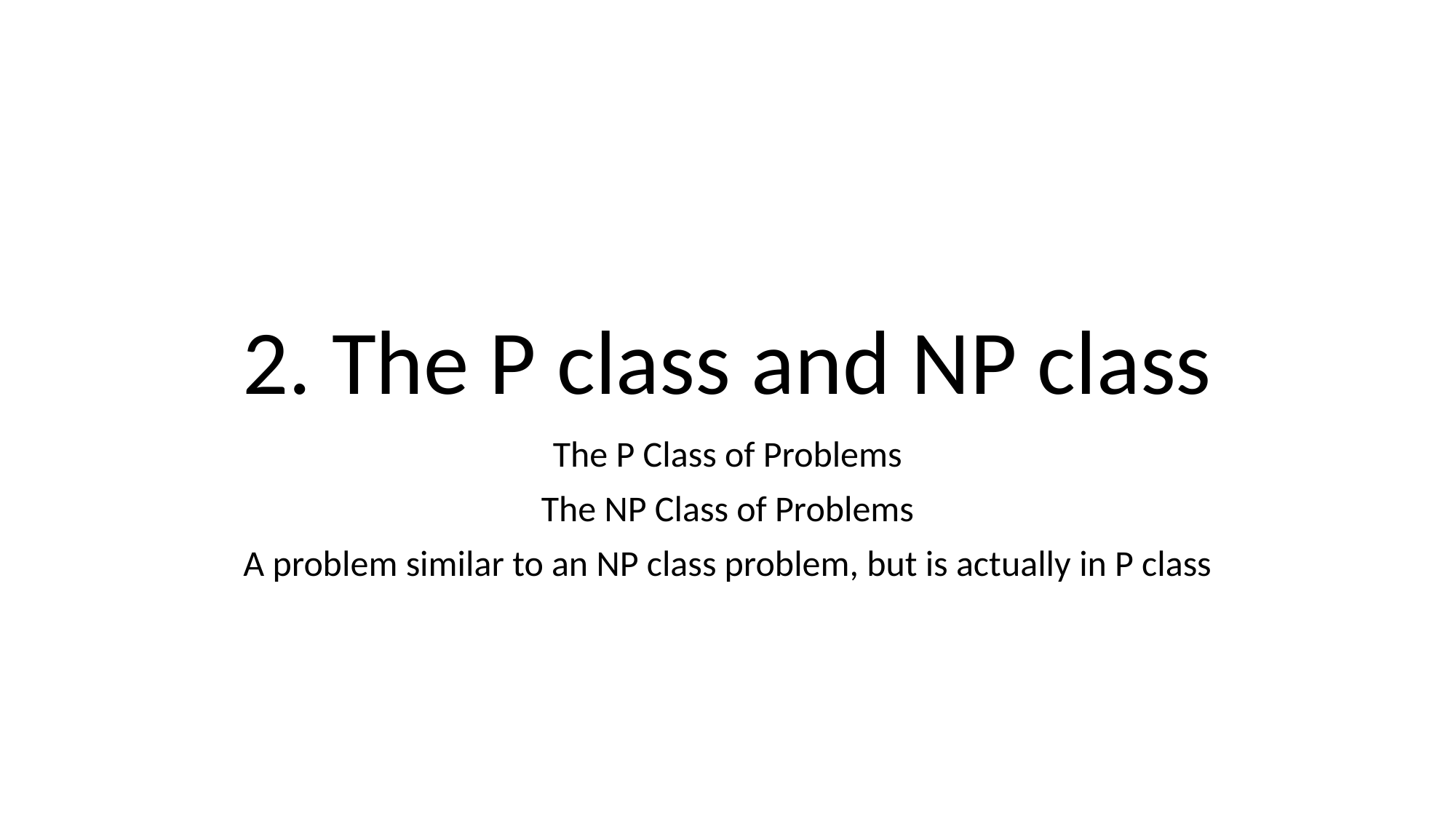

# 2. The P class and NP class
The P Class of Problems
The NP Class of Problems
A problem similar to an NP class problem, but is actually in P class